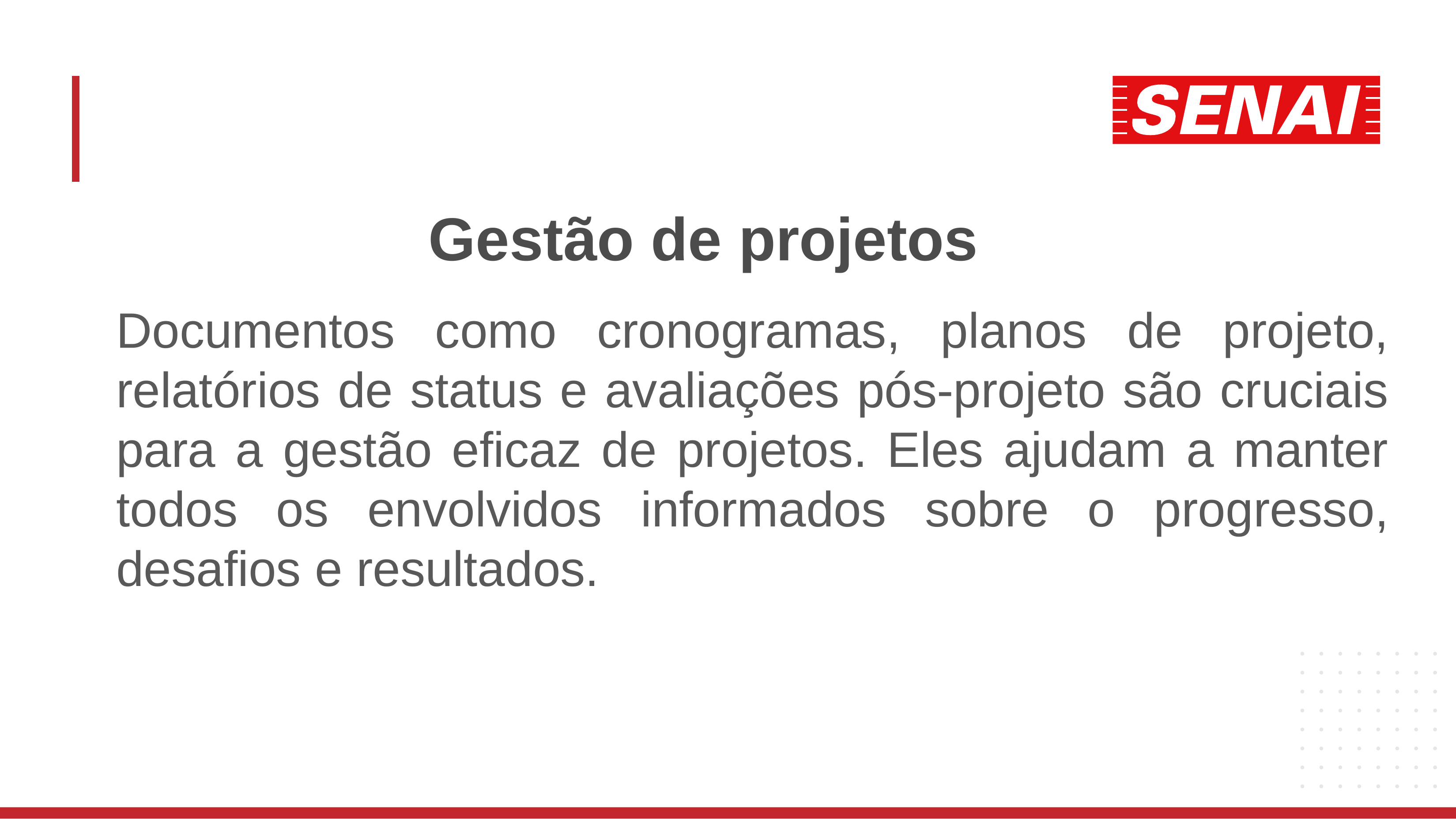

# Gestão de projetos
Documentos como cronogramas, planos de projeto, relatórios de status e avaliações pós-projeto são cruciais para a gestão eficaz de projetos. Eles ajudam a manter todos os envolvidos informados sobre o progresso, desafios e resultados.